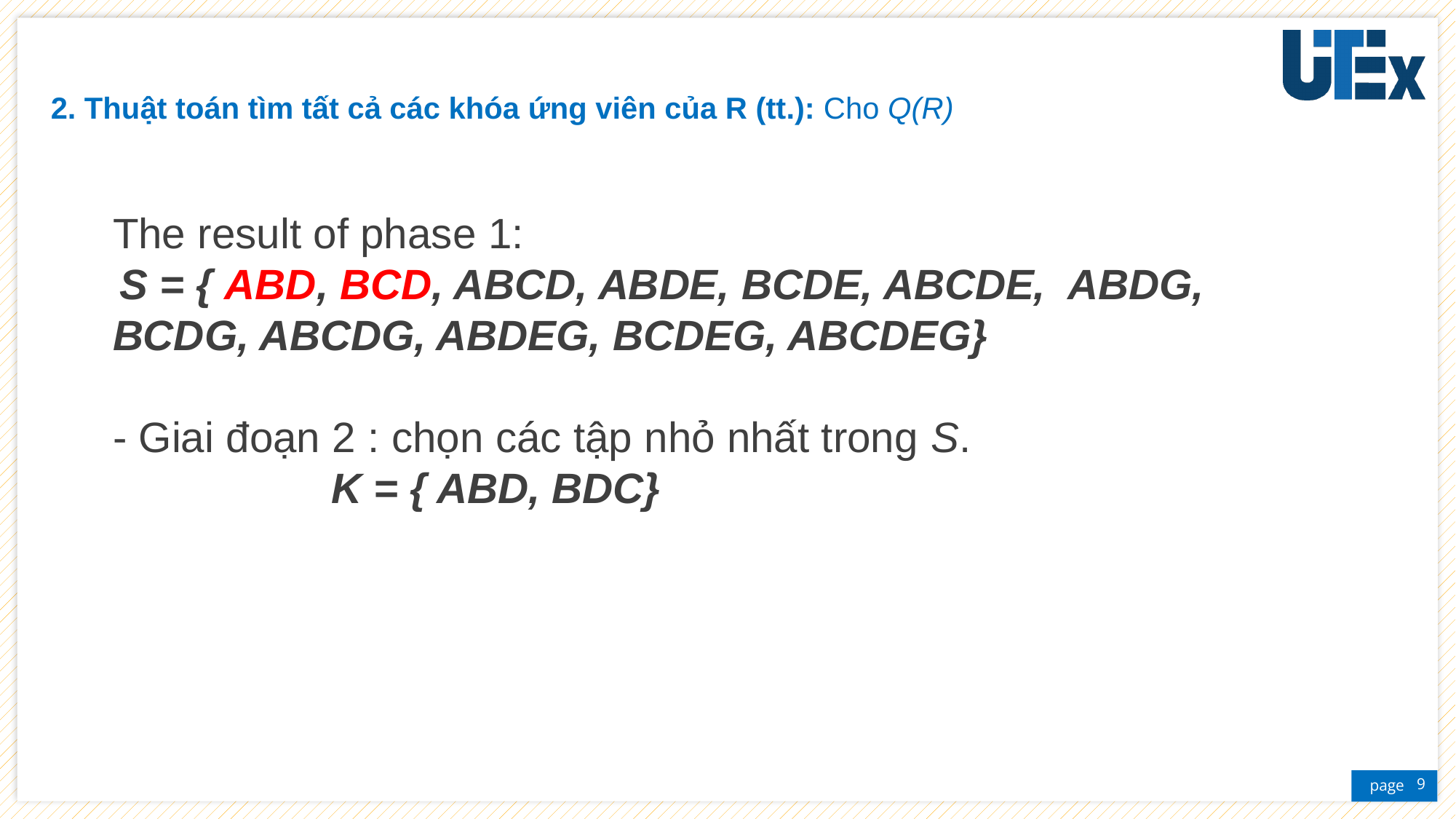

2. Thuật toán tìm tất cả các khóa ứng viên của R (tt.): Cho Q(R)
The result of phase 1:
 S = { ABD, BCD, ABCD, ABDE, BCDE, ABCDE,  ABDG, BCDG, ABCDG, ABDEG, BCDEG, ABCDEG}

- Giai đoạn 2 : chọn các tập nhỏ nhất trong S.
		K = { ABD, BDC}
9